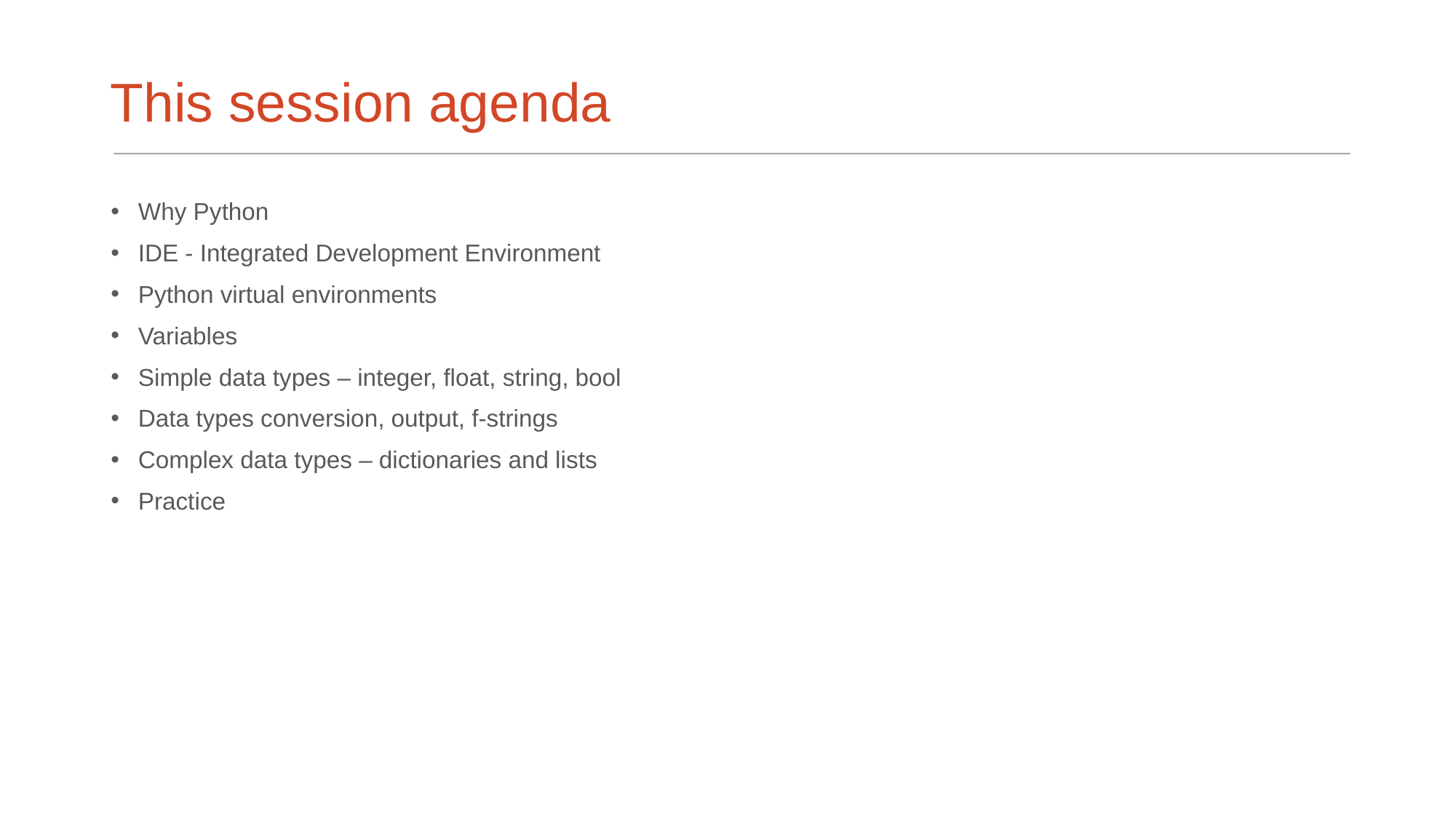

# This session agenda
Why Python
IDE - Integrated Development Environment
Python virtual environments
Variables
Simple data types – integer, float, string, bool
Data types conversion, output, f-strings
Complex data types – dictionaries and lists
Practice